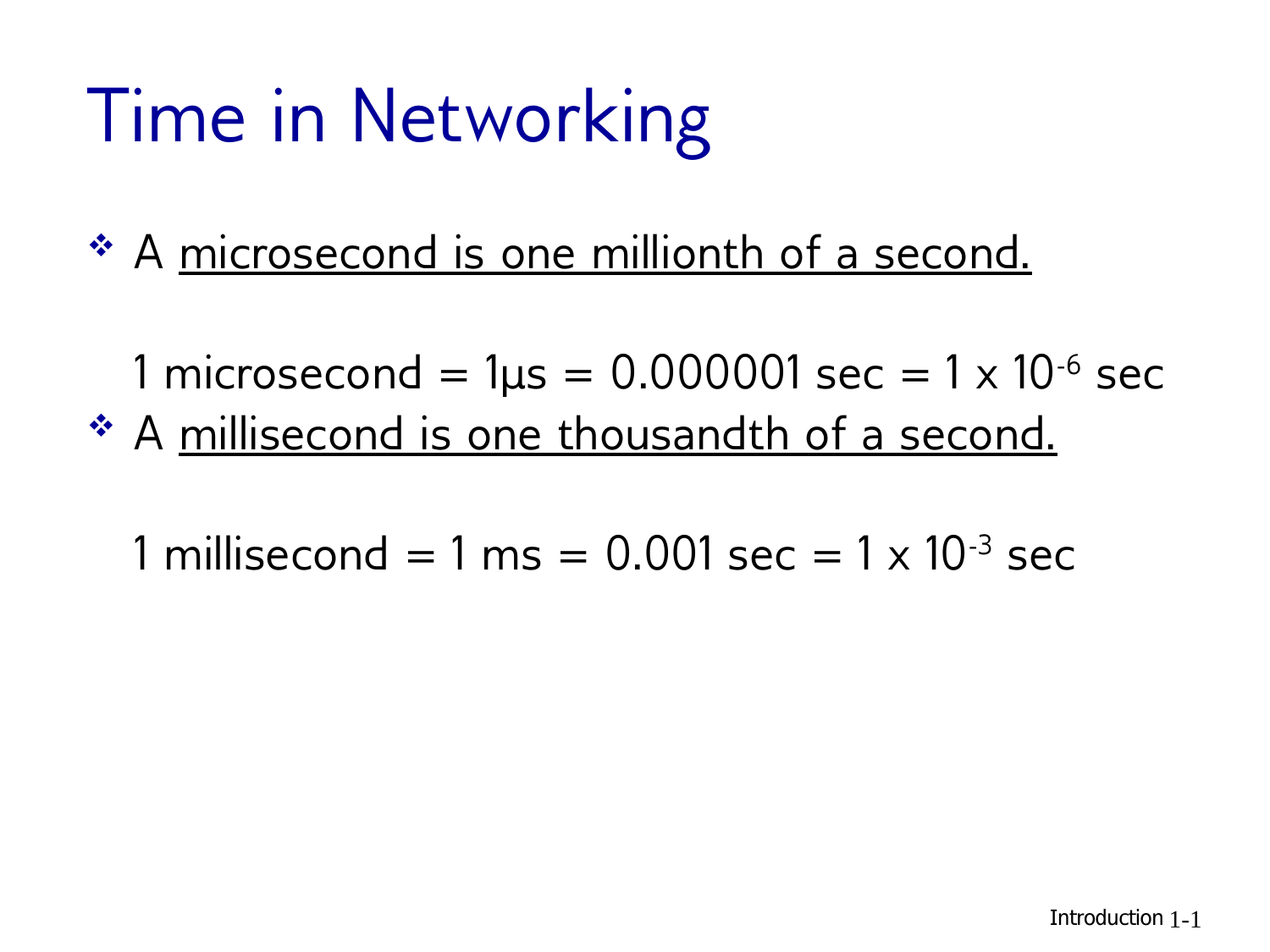

# Time in Networking
A microsecond is one millionth of a second.

	1 microsecond = 1µs = 0.000001 sec = 1 x 10-6 sec
A millisecond is one thousandth of a second.

	1 millisecond = 1 ms = 0.001 sec = 1 x 10-3 sec

1-1
 Introduction